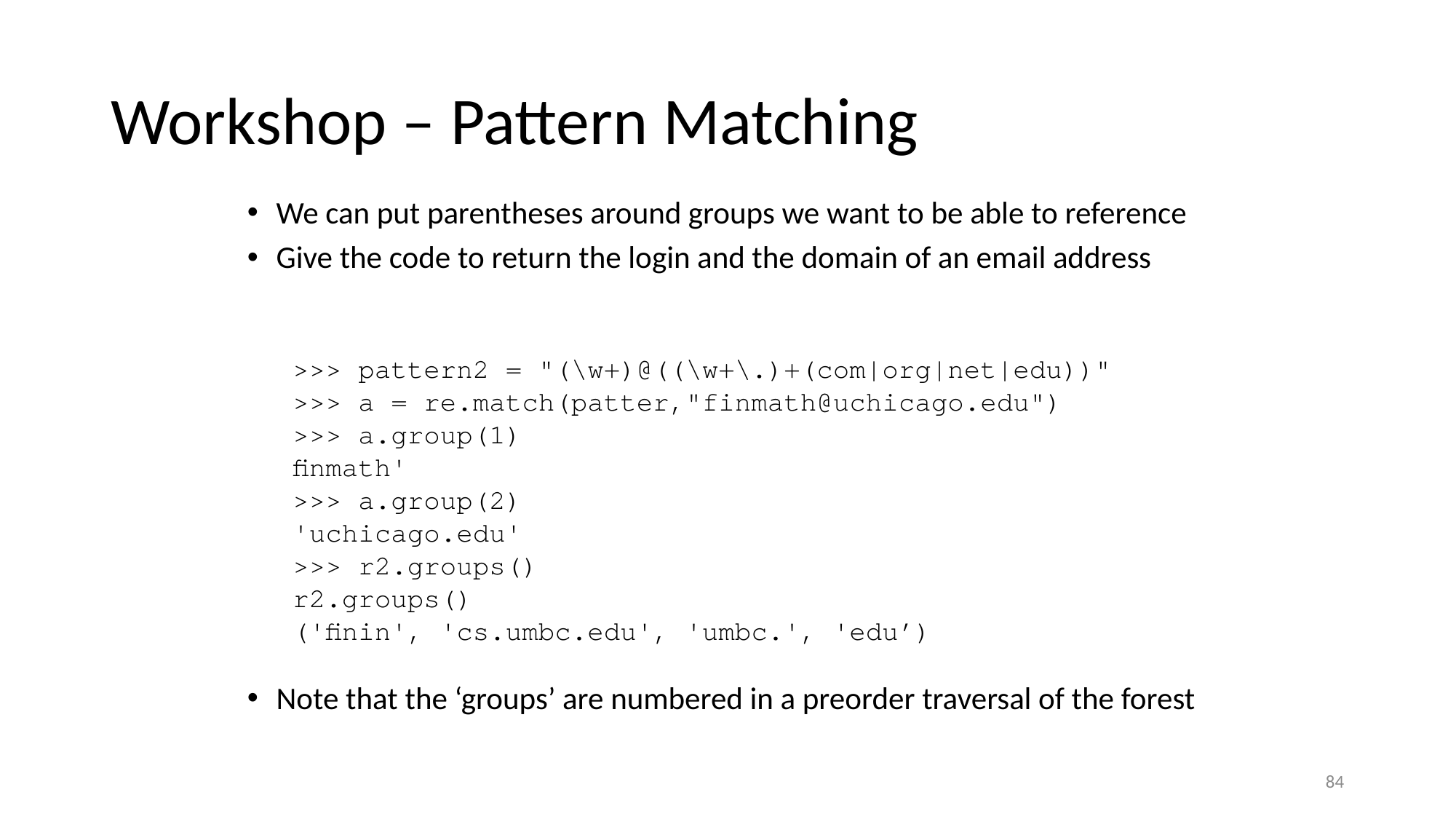

# Workshop – Pattern Matching
We can put parentheses around groups we want to be able to reference
Give the code to return the login and the domain of an email address

Note that the ‘groups’ are numbered in a preorder traversal of the forest

>>> pattern2 = "(\w+)@((\w+\.)+(com|org|net|edu))"
>>> a = re.match(patter,"finmath@uchicago.edu")
>>> a.group(1)
finmath'
>>> a.group(2)
'uchicago.edu'
>>> r2.groups()
r2.groups()
('finin', 'cs.umbc.edu', 'umbc.', 'edu’)
84